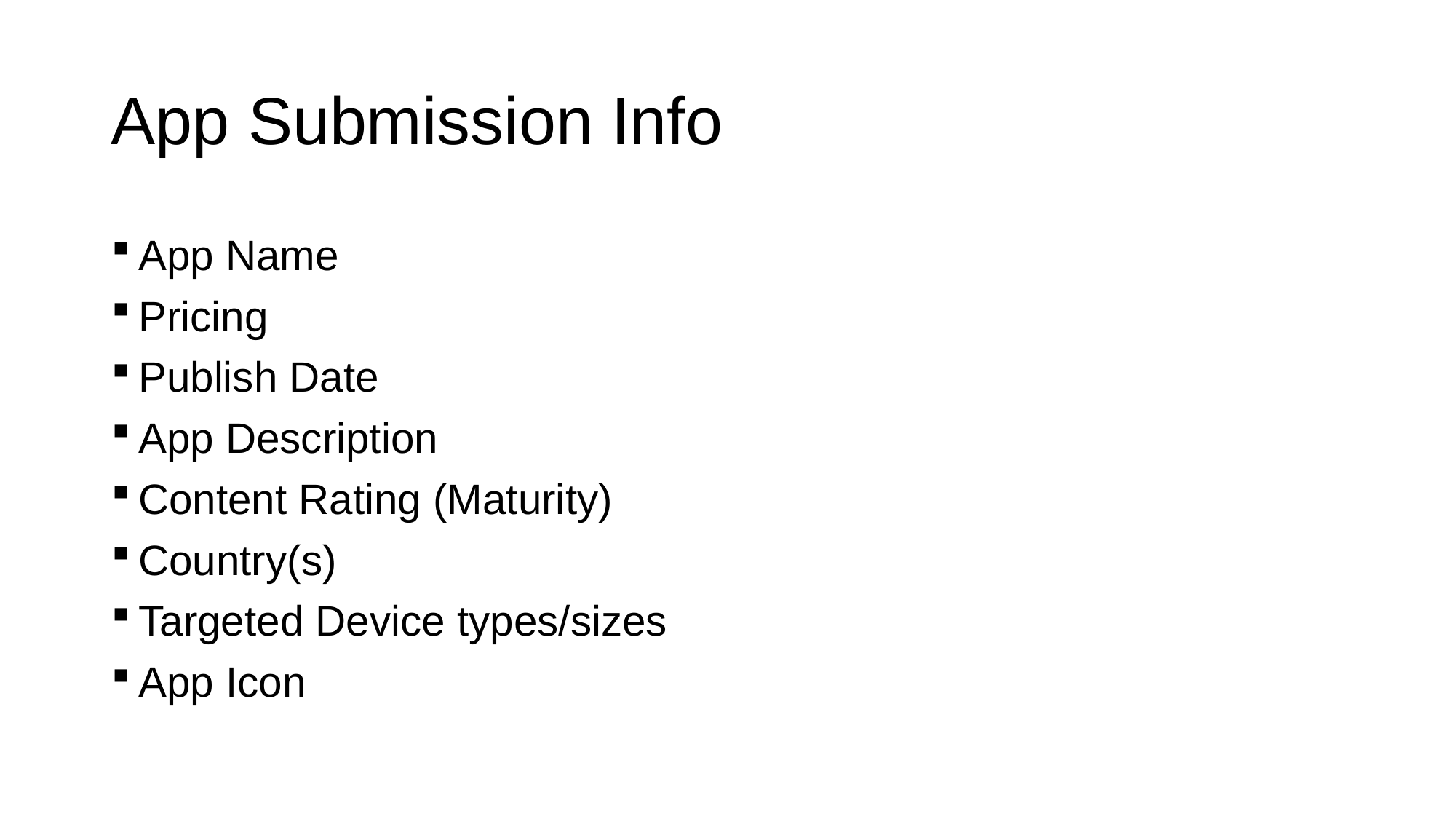

# App Submission Info
App Name
Pricing
Publish Date
App Description
Content Rating (Maturity)
Country(s)
Targeted Device types/sizes
App Icon